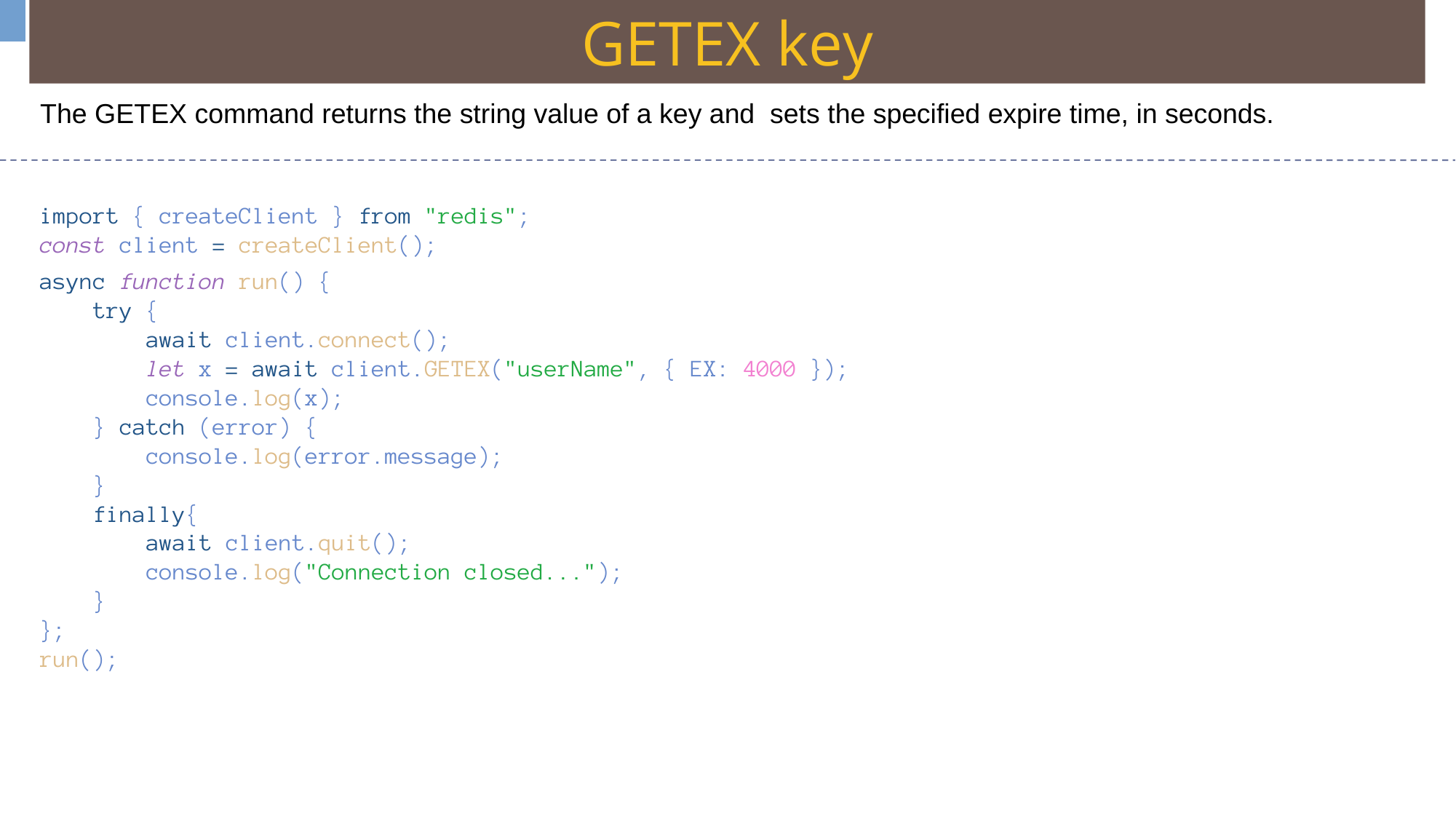

GETEX key
The GETEX command returns the string value of a key and  sets the specified expire time, in seconds.

import { createClient } from "redis";
const client = createClient();
async function run() {
    try {
        await client.connect();
        let x = await client.GETEX("userName", { EX: 4000 });
        console.log(x);
    } catch (error) {
        console.log(error.message);
    }
    finally{
        await client.quit();
        console.log("Connection closed...");
    }
};
run();